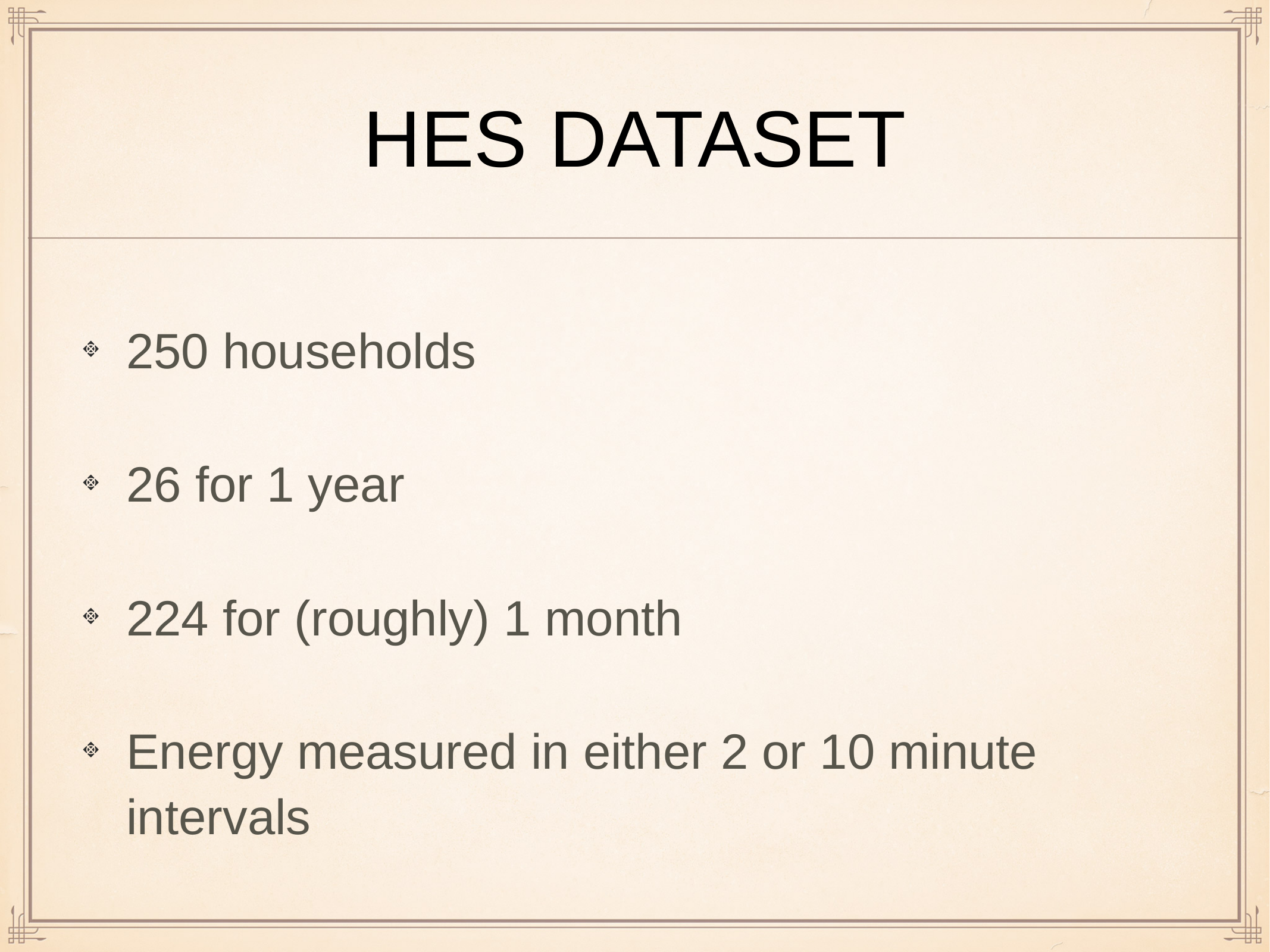

# Hes dataset
250 households
26 for 1 year
224 for (roughly) 1 month
Energy measured in either 2 or 10 minute intervals